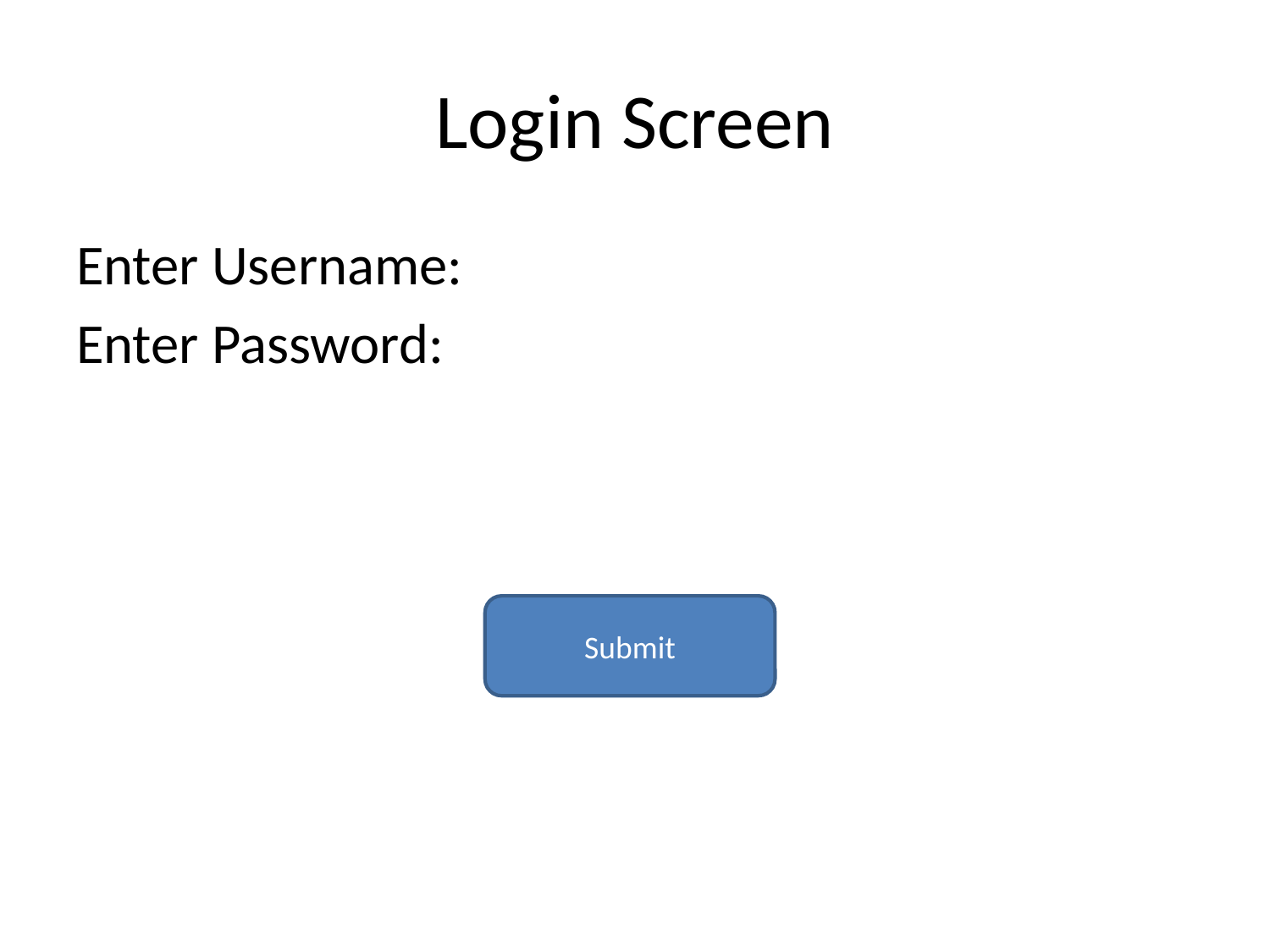

# Login Screen
Enter Username:
Enter Password:
Submit